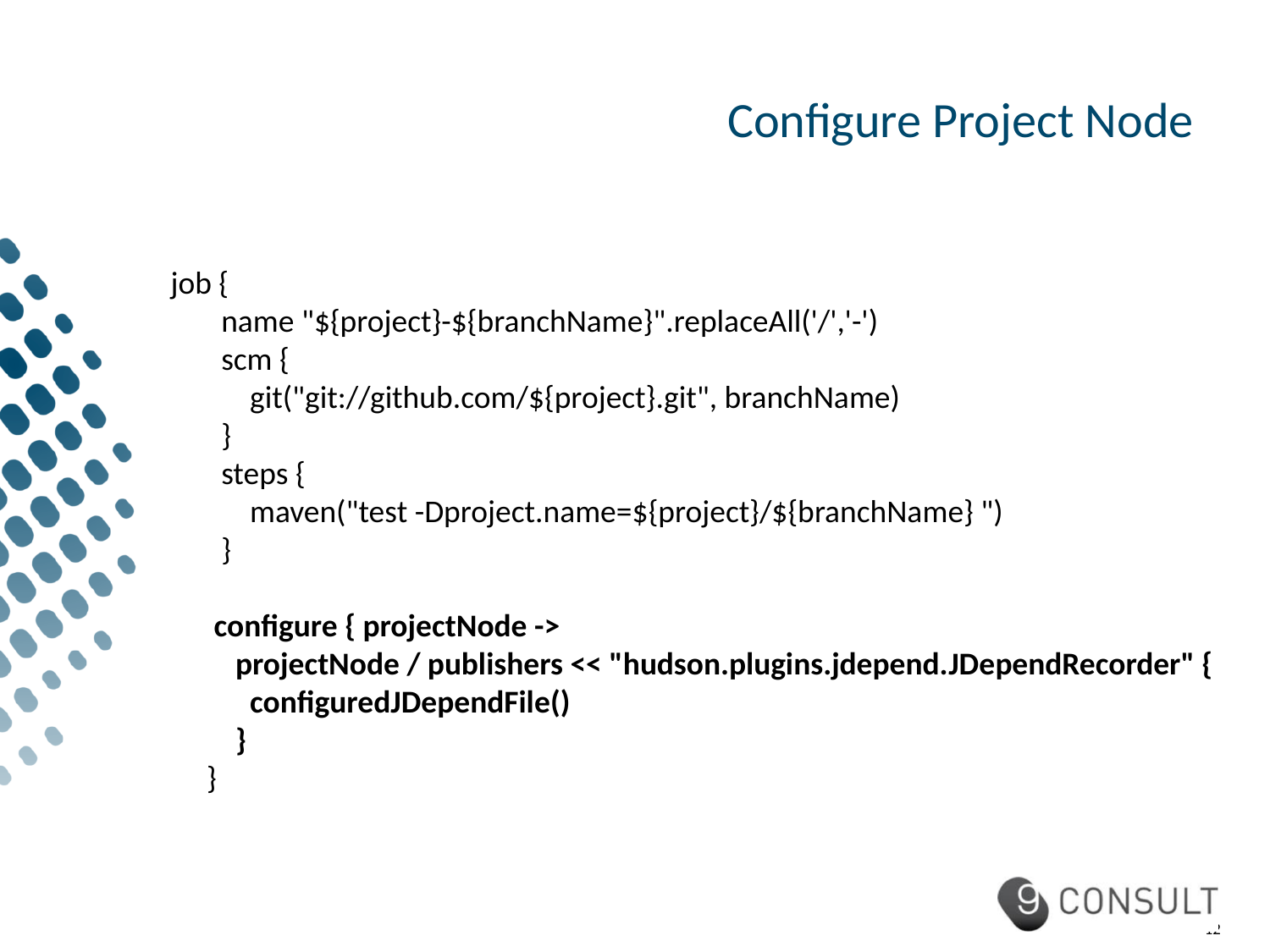

# Configure Project Node
 job {
        name "${project}-${branchName}".replaceAll('/','-')
        scm {
            git("git://github.com/${project}.git", branchName)
        }
        steps {
            maven("test -Dproject.name=${project}/${branchName} ")
        }

       configure { projectNode ->
          projectNode / publishers << "hudson.plugins.jdepend.JDependRecorder" {
            configuredJDependFile()
          }
      }